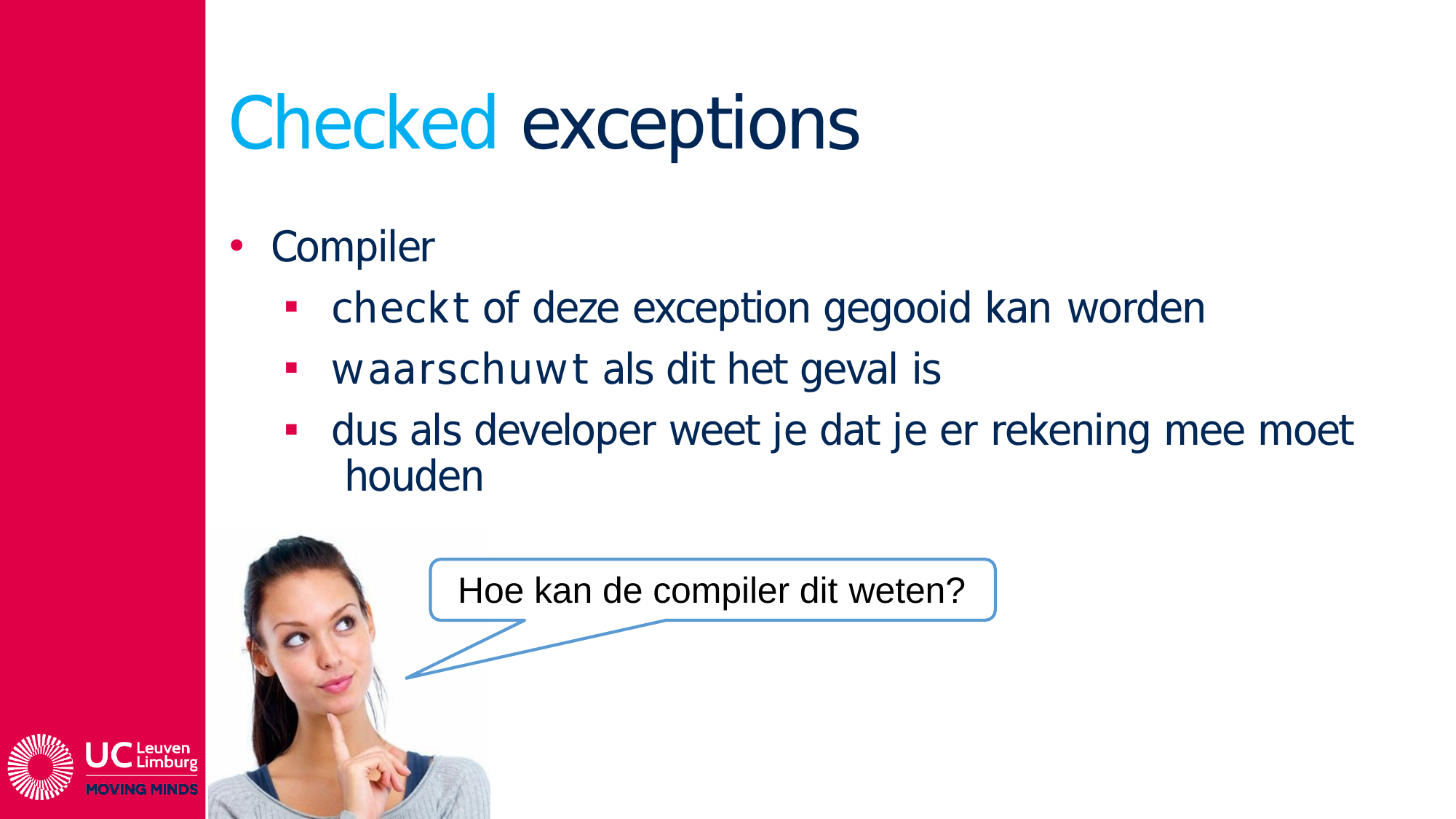

# Checked exceptions
Compiler
checkt of deze exception gegooid kan worden
waarschuwt als dit het geval is
dus als developer weet je dat je er rekening mee moet  houden

Hoe kan de compiler dit weten?